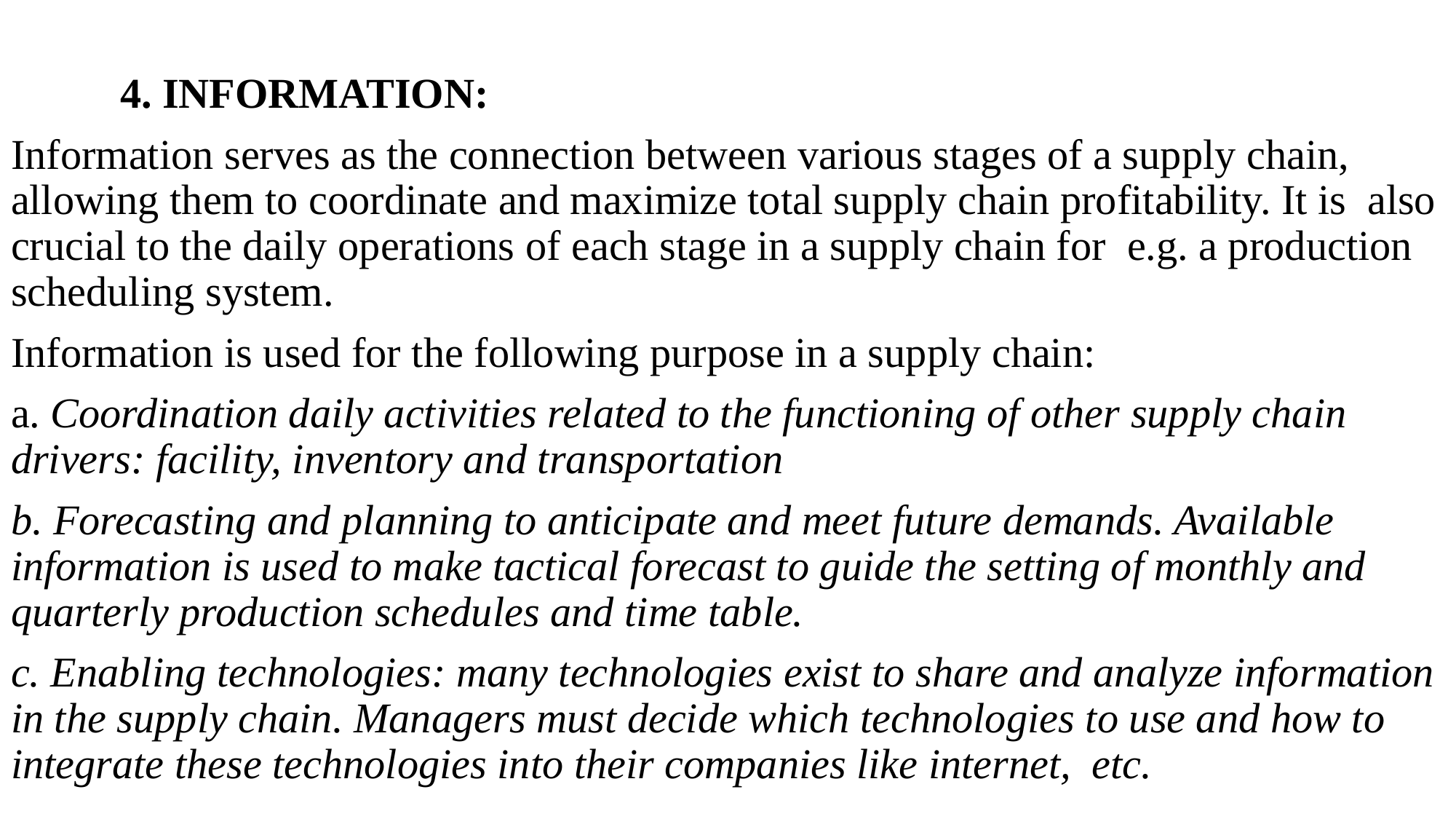

4. INFORMATION:
Information serves as the connection between various stages of a supply chain, allowing them to coordinate and maximize total supply chain profitability. It is  also crucial to the daily operations of each stage in a supply chain for  e.g. a production scheduling system.
Information is used for the following purpose in a supply chain:
a. Coordination daily activities related to the functioning of other supply chain drivers: facility, inventory and transportation
b. Forecasting and planning to anticipate and meet future demands. Available information is used to make tactical forecast to guide the setting of monthly and quarterly production schedules and time table.
c. Enabling technologies: many technologies exist to share and analyze information in the supply chain. Managers must decide which technologies to use and how to integrate these technologies into their companies like internet,  etc.